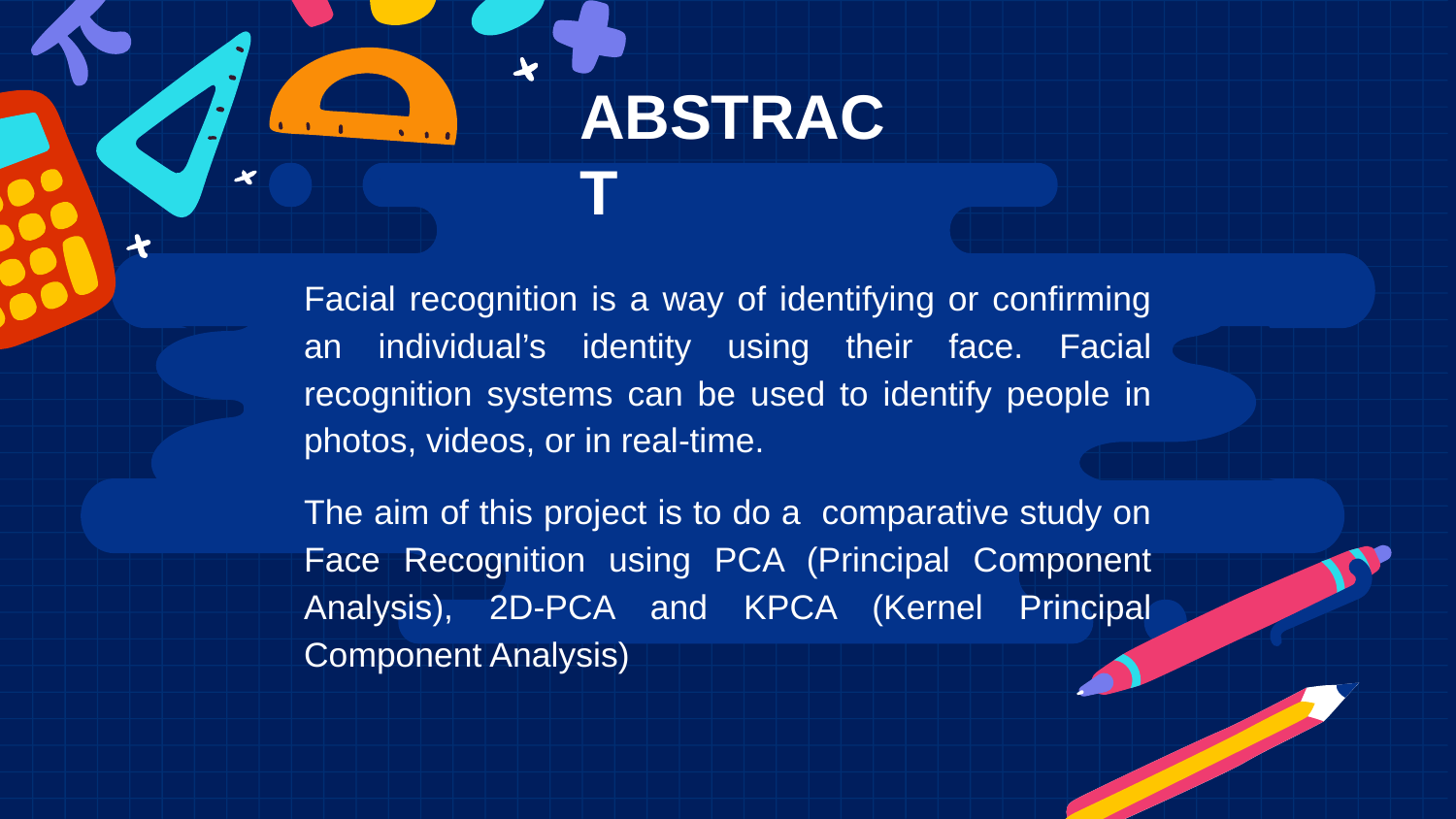

ABSTRACT
Facial recognition is a way of identifying or confirming an individual’s identity using their face. Facial recognition systems can be used to identify people in photos, videos, or in real-time.
The aim of this project is to do a  comparative study on Face Recognition using PCA (Principal Component Analysis), 2D-PCA and KPCA (Kernel Principal Component Analysis)